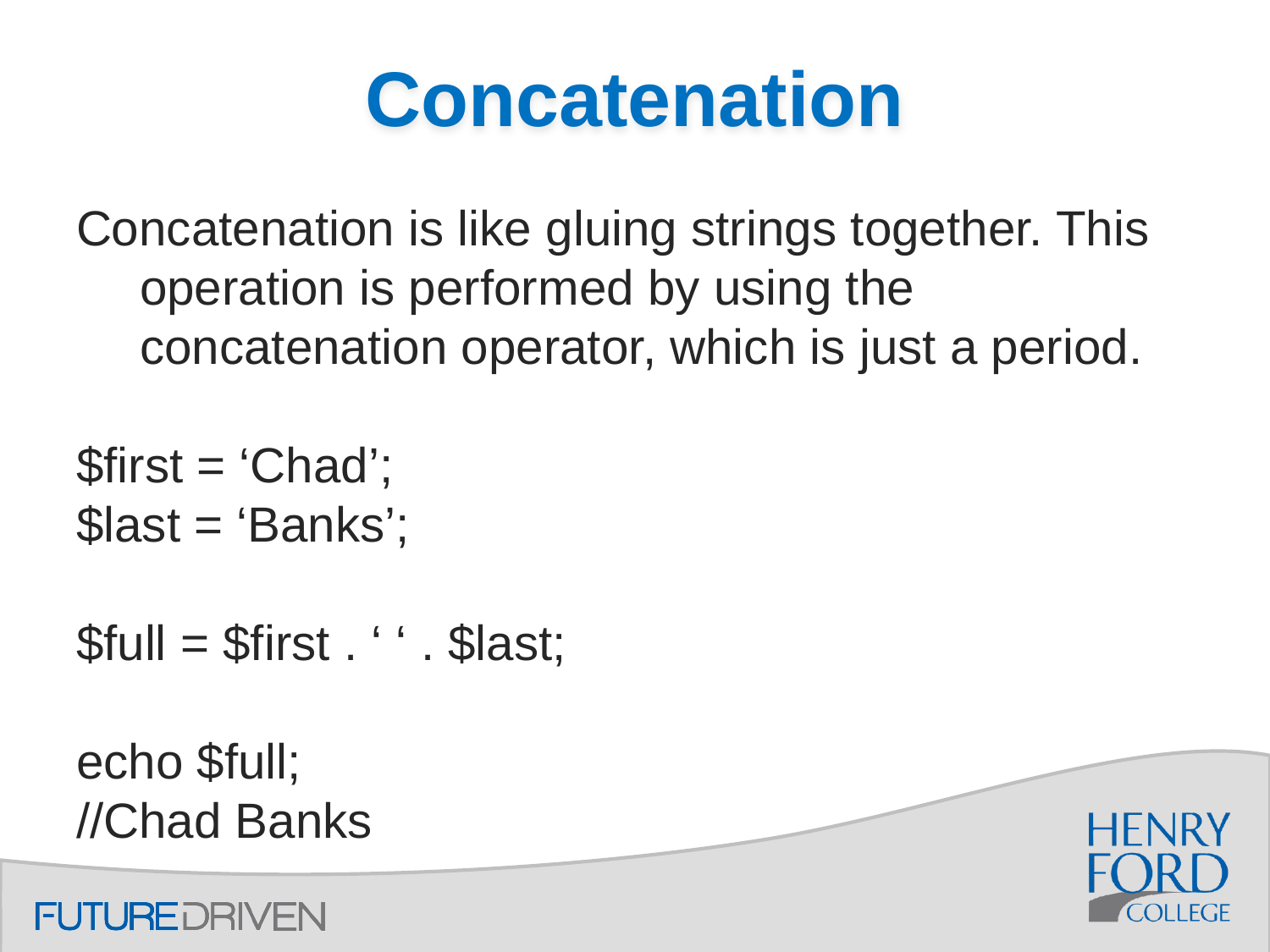

# Concatenation
Concatenation is like gluing strings together. This operation is performed by using the concatenation operator, which is just a period.

$first = ‘Chad’;
$last = ‘Banks’;

$full = $first . ‘ ‘ . $last;

echo $full;
//Chad Banks